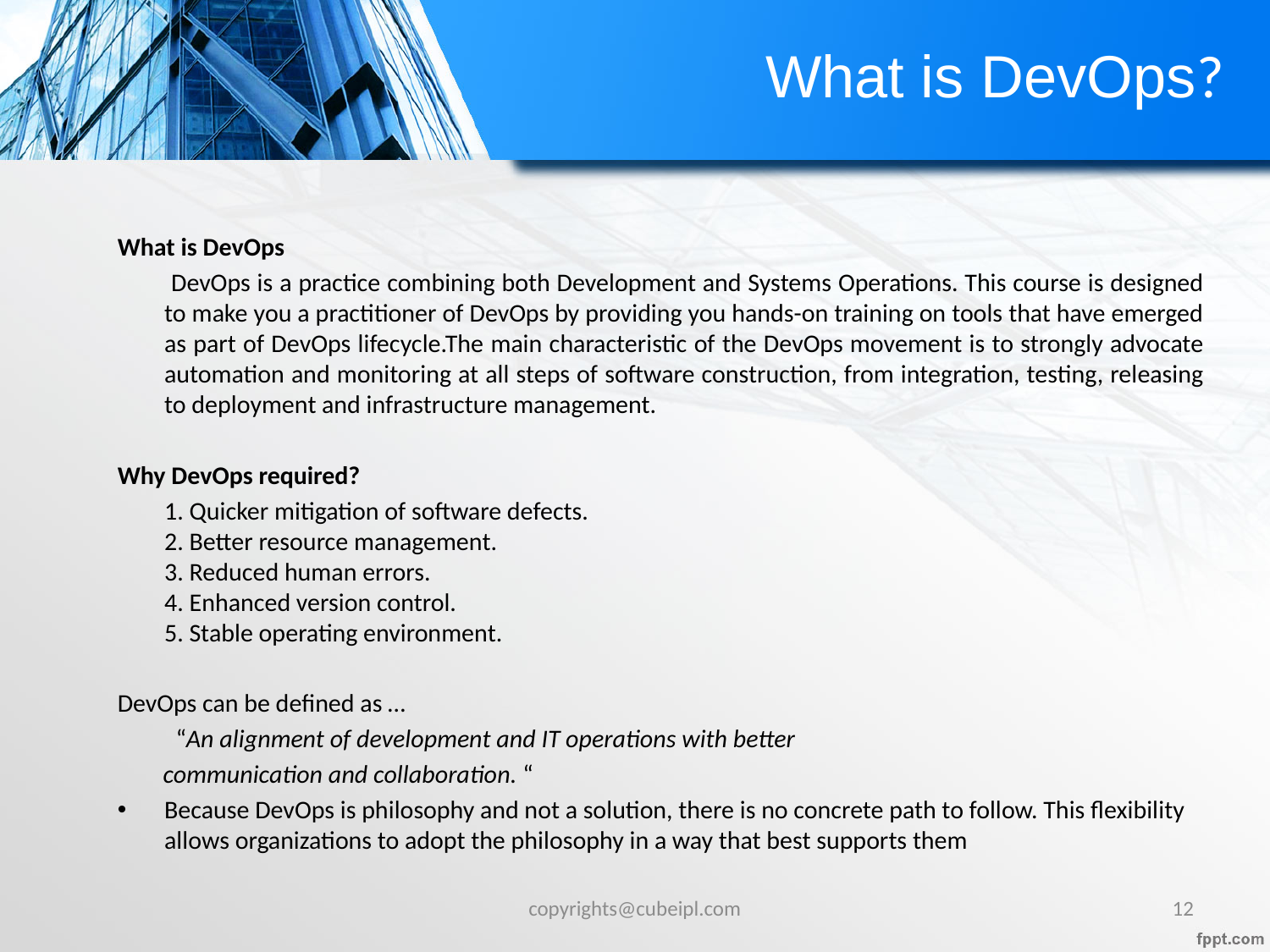

# What is DevOps?

What is DevOps
	 DevOps is a practice combining both Development and Systems Operations. This course is designed to make you a practitioner of DevOps by providing you hands-on training on tools that have emerged as part of DevOps lifecycle.The main characteristic of the DevOps movement is to strongly advocate automation and monitoring at all steps of software construction, from integration, testing, releasing to deployment and infrastructure management.

Why DevOps required?
	1. Quicker mitigation of software defects.
2. Better resource management.
3. Reduced human errors.
4. Enhanced version control.
5. Stable operating environment.

DevOps can be defined as …
	  “An alignment of development and IT operations with better
        communication and collaboration. “
Because DevOps is philosophy and not a solution, there is no concrete path to follow. This flexibility allows organizations to adopt the philosophy in a way that best supports them
copyrights@cubeipl.com
12